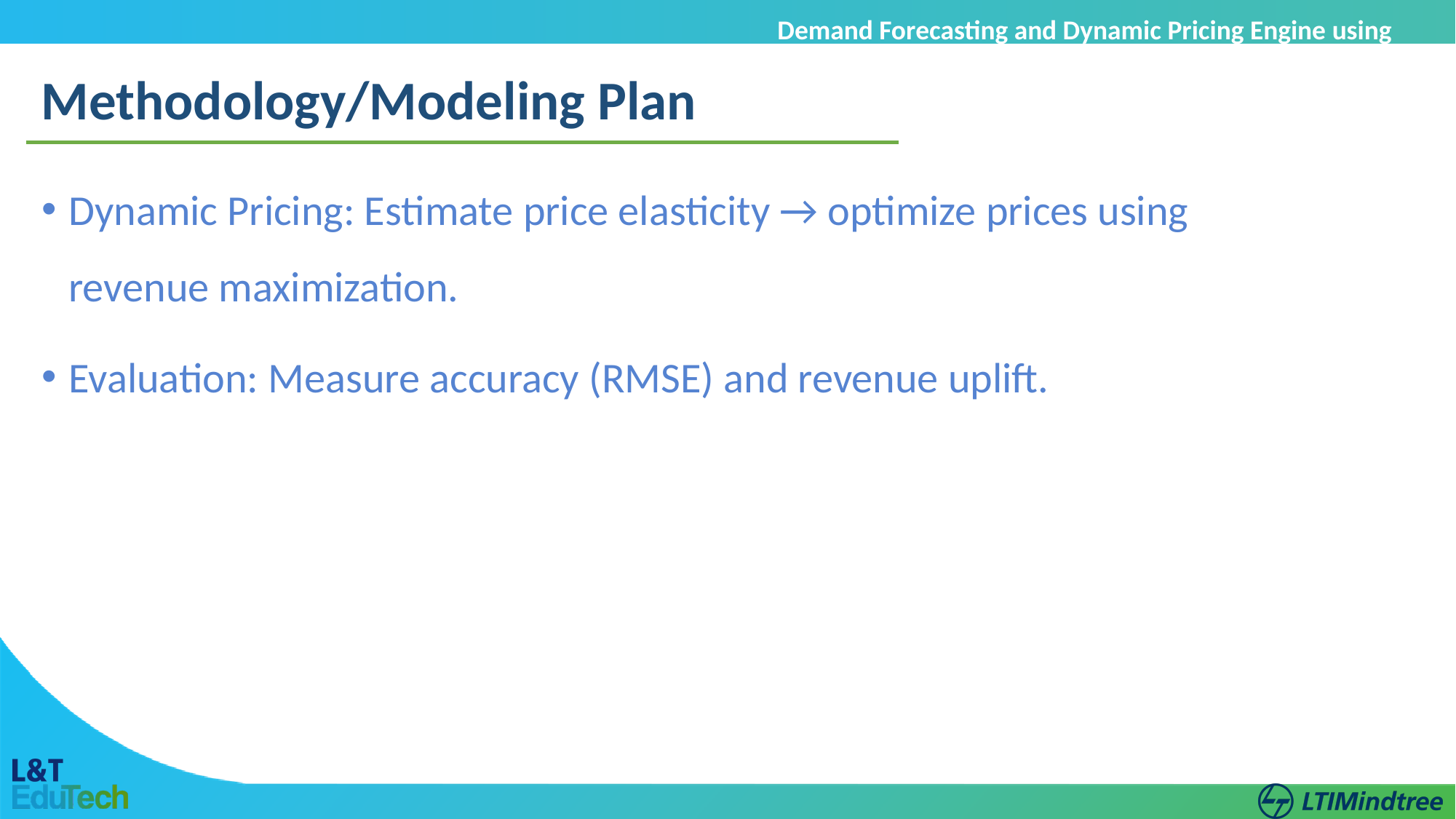

Demand Forecasting and Dynamic Pricing Engine using Machine Learning
Methodology/Modeling Plan
Dynamic Pricing: Estimate price elasticity → optimize prices using revenue maximization.
Evaluation: Measure accuracy (RMSE) and revenue uplift.